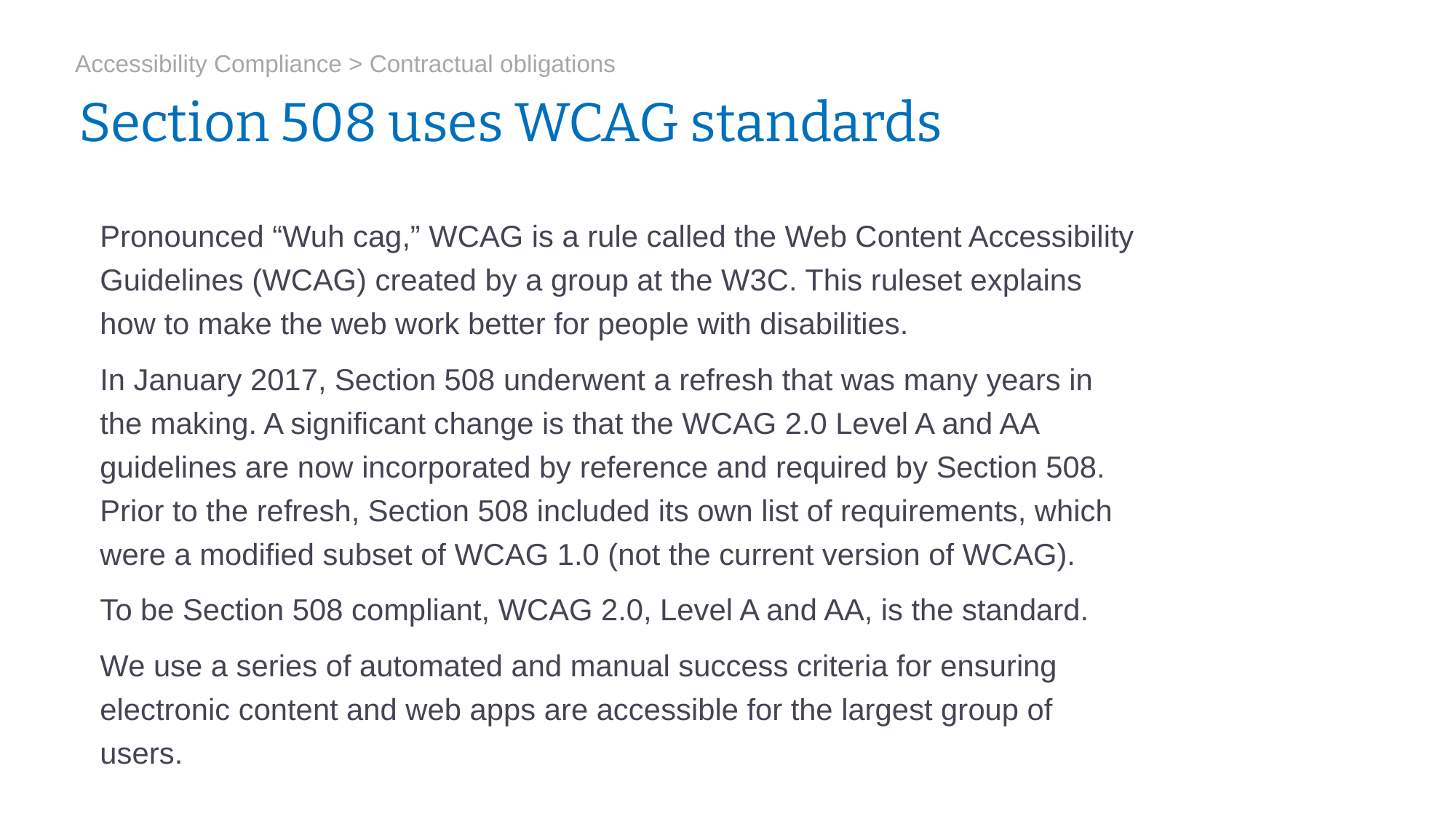

Accessibility Compliance > Contractual obligations
# Section 508 uses WCAG standards
Pronounced “Wuh cag,” WCAG is a rule called the Web Content Accessibility Guidelines (WCAG) created by a group at the W3C. This ruleset explains how to make the web work better for people with disabilities.
In January 2017, Section 508 underwent a refresh that was many years in the making. A significant change is that the WCAG 2.0 Level A and AA guidelines are now incorporated by reference and required by Section 508. Prior to the refresh, Section 508 included its own list of requirements, which were a modified subset of WCAG 1.0 (not the current version of WCAG).
To be Section 508 compliant, WCAG 2.0, Level A and AA, is the standard.
We use a series of automated and manual success criteria for ensuring electronic content and web apps are accessible for the largest group of users.